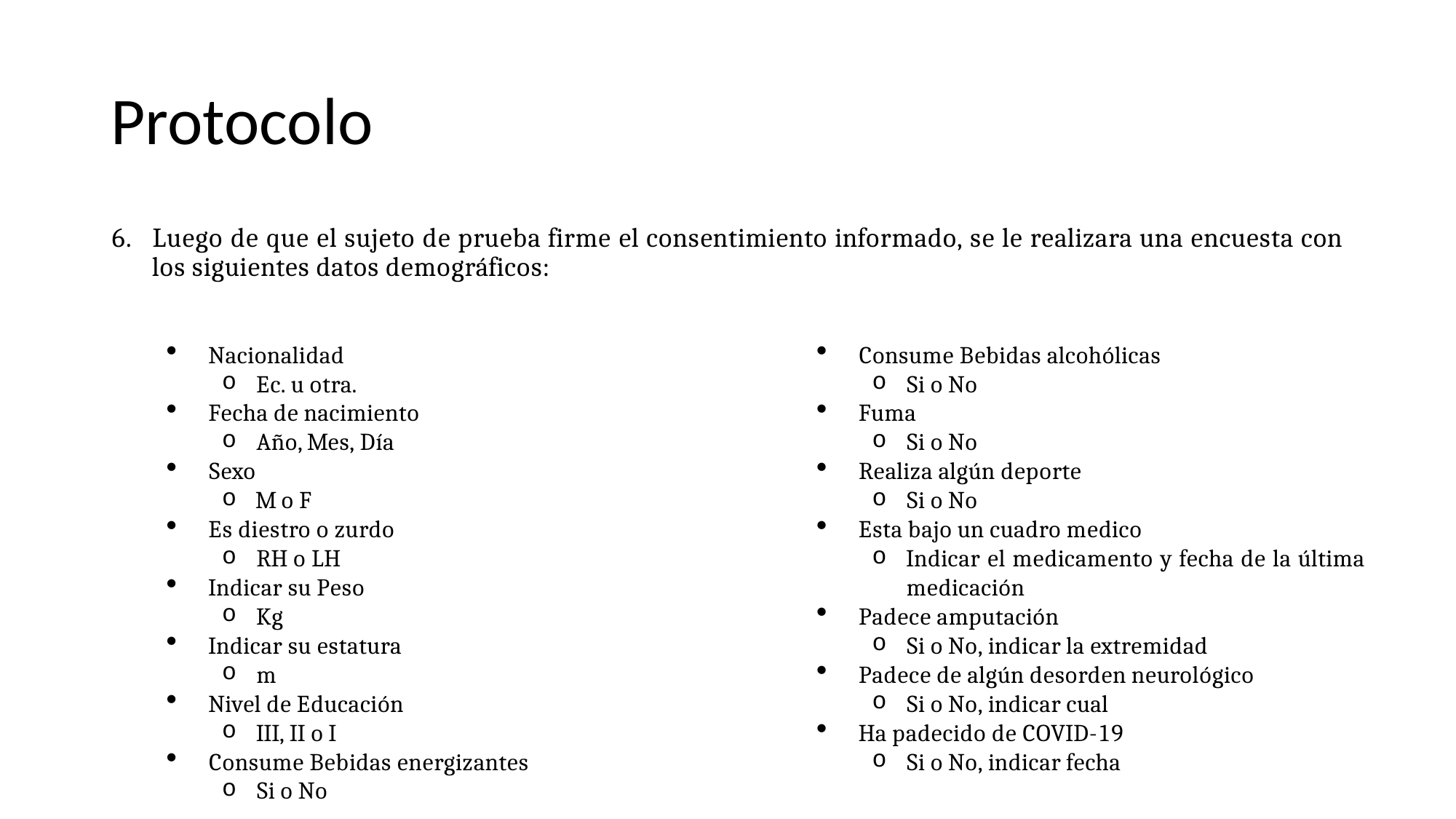

# Protocolo
Luego de que el sujeto de prueba firme el consentimiento informado, se le realizara una encuesta con los siguientes datos demográficos:
Nacionalidad
Ec. u otra.
Fecha de nacimiento
Año, Mes, Día
Sexo
M o F
Es diestro o zurdo
RH o LH
Indicar su Peso
Kg
Indicar su estatura
m
Nivel de Educación
III, II o I
Consume Bebidas energizantes
Si o No
Consume Bebidas alcohólicas
Si o No
Fuma
Si o No
Realiza algún deporte
Si o No
Esta bajo un cuadro medico
Indicar el medicamento y fecha de la última medicación
Padece amputación
Si o No, indicar la extremidad
Padece de algún desorden neurológico
Si o No, indicar cual
Ha padecido de COVID-19
Si o No, indicar fecha